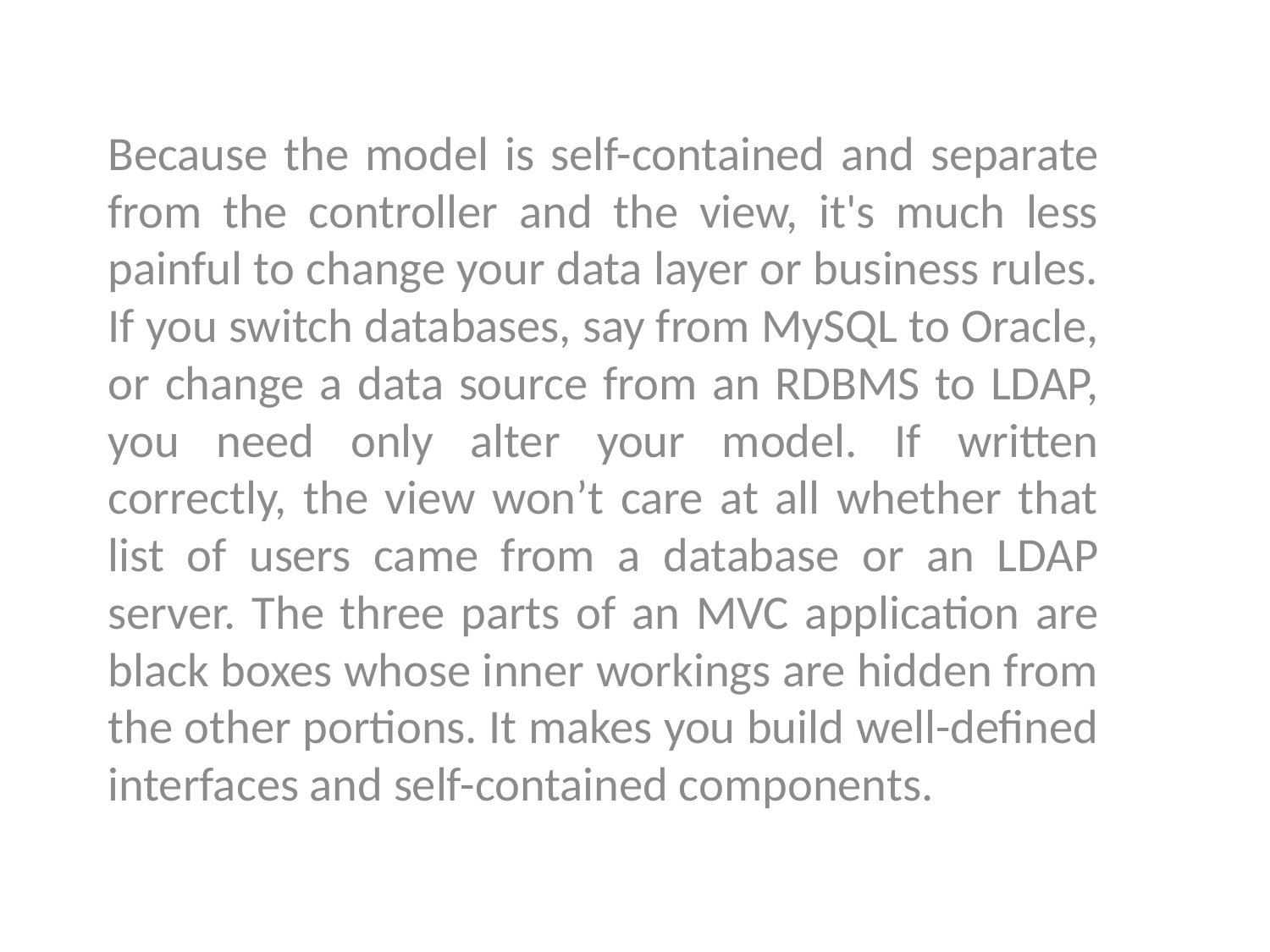

Because the model is self-contained and separate from the controller and the view, it's much less painful to change your data layer or business rules. If you switch databases, say from MySQL to Oracle, or change a data source from an RDBMS to LDAP, you need only alter your model. If written correctly, the view won’t care at all whether that list of users came from a database or an LDAP server. The three parts of an MVC application are black boxes whose inner workings are hidden from the other portions. It makes you build well-defined interfaces and self-contained components.